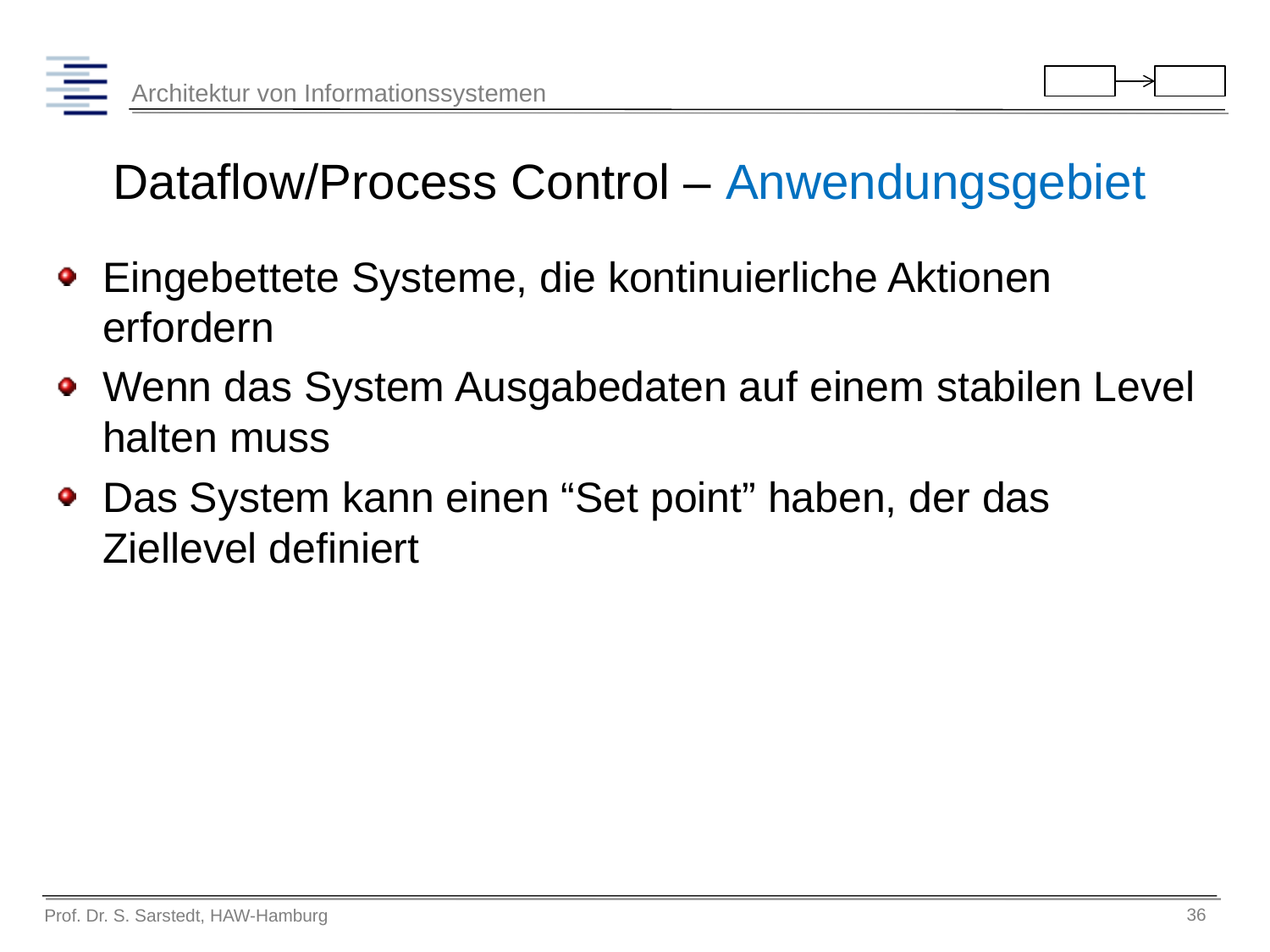

# Dataflow/Process Control – Anwendungsgebiet
Eingebettete Systeme, die kontinuierliche Aktionen erfordern
Wenn das System Ausgabedaten auf einem stabilen Level halten muss
Das System kann einen “Set point” haben, der das Ziellevel definiert